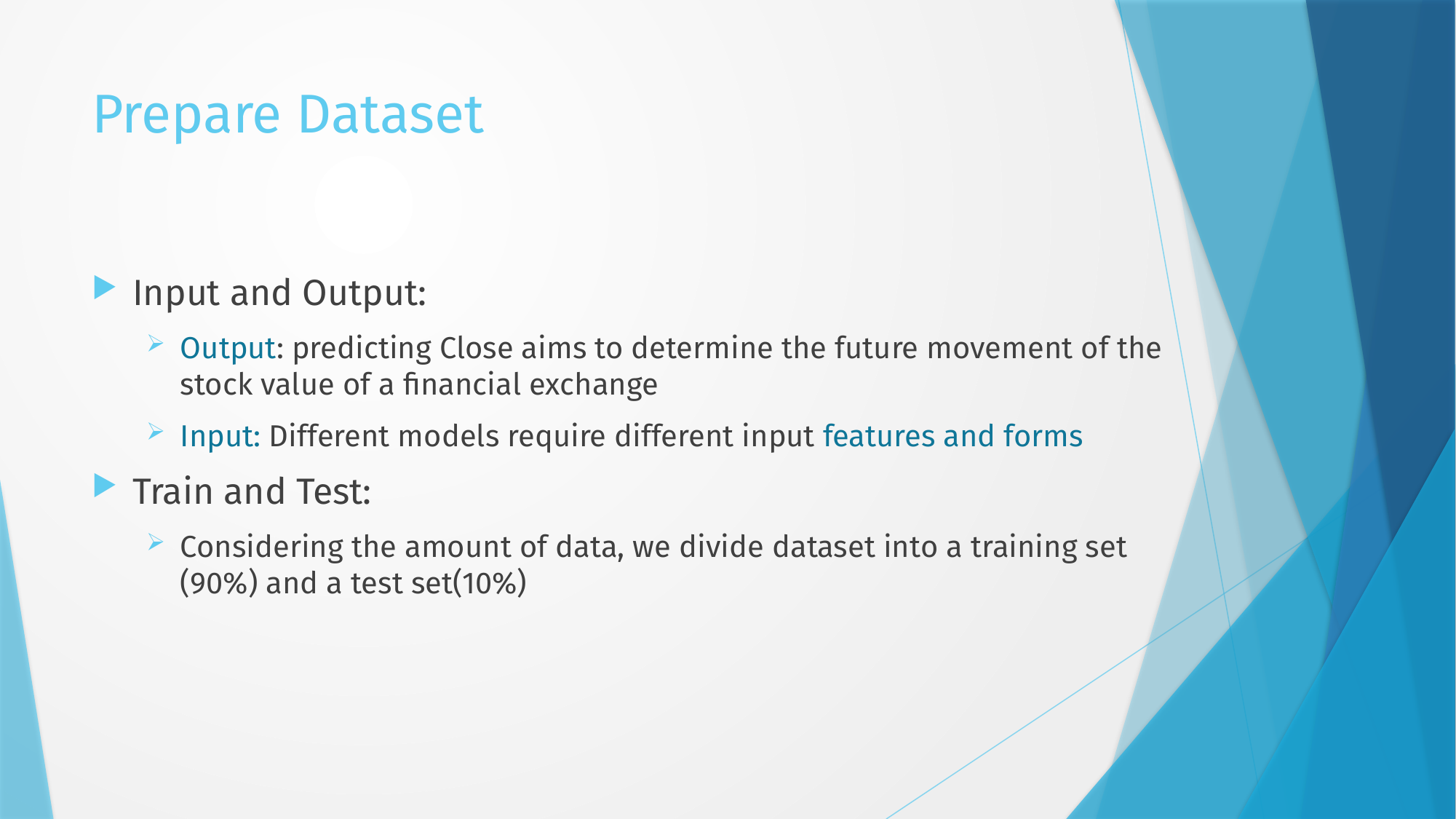

# Prepare Dataset
Input and Output:
Output: predicting Close aims to determine the future movement of the stock value of a financial exchange
Input: Different models require different input features and forms
Train and Test:
Considering the amount of data, we divide dataset into a training set (90%) and a test set(10%)